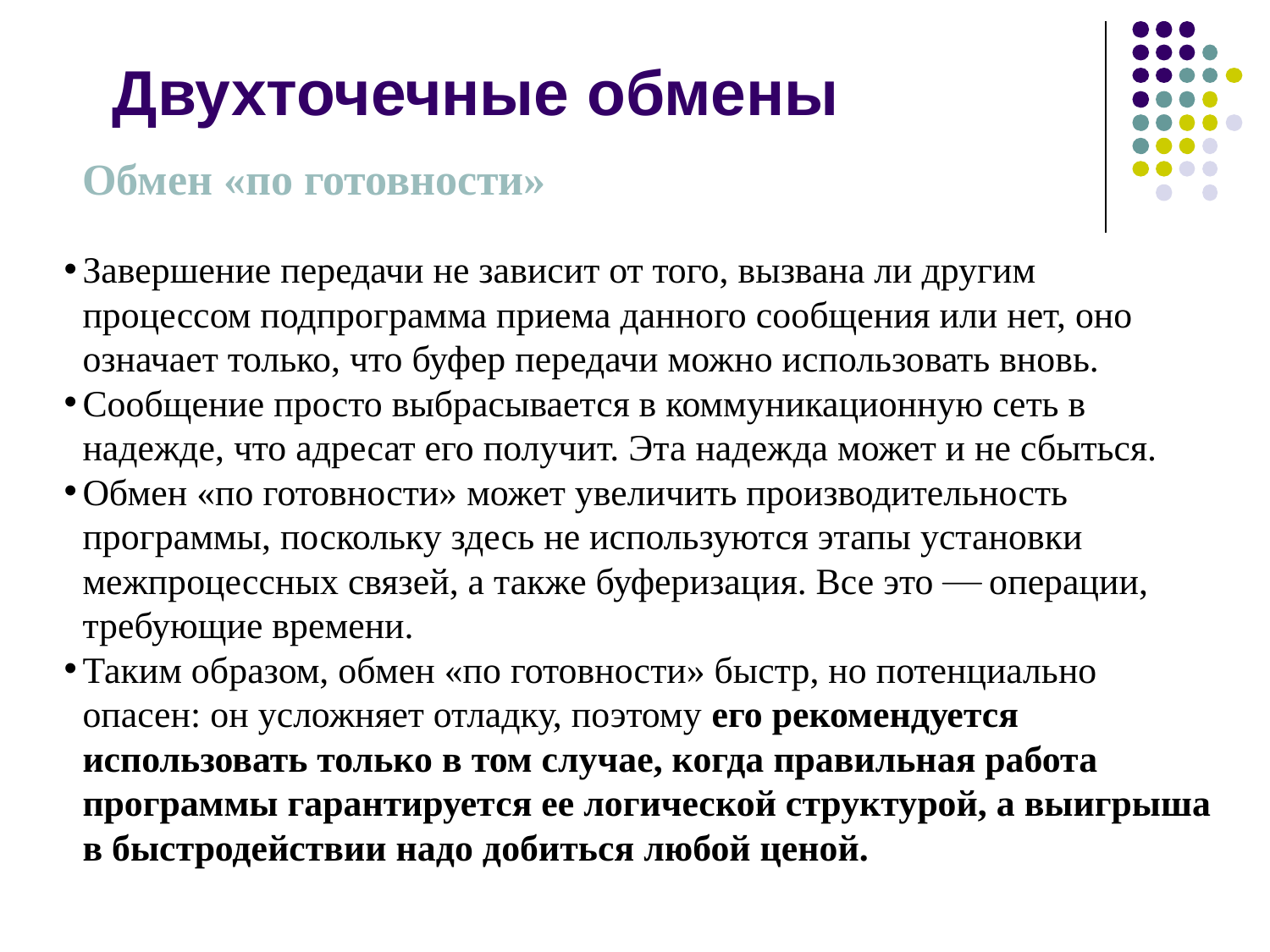

# Двухточечные обмены
Обмен «по готовности»

Завершение передачи не зависит от того, вызвана ли другим процессом подпрограмма приема данного сообщения или нет, оно означает только, что буфер передачи можно использовать вновь.
Сообщение просто выбрасывается в коммуникационную сеть в надежде, что адресат его получит. Эта надежда может и не сбыться.
Обмен «по готовности» может увеличить производительность программы, поскольку здесь не используются этапы установки межпроцессных связей, а также буферизация. Все это ⎯ операции, требующие времени.
Таким образом, обмен «по готовности» быстр, но потенциально опасен: он усложняет отладку, поэтому его рекомендуется использовать только в том случае, когда правильная работа программы гарантируется ее логической структурой, а выигрыша в быстродействии надо добиться любой ценой.
2008